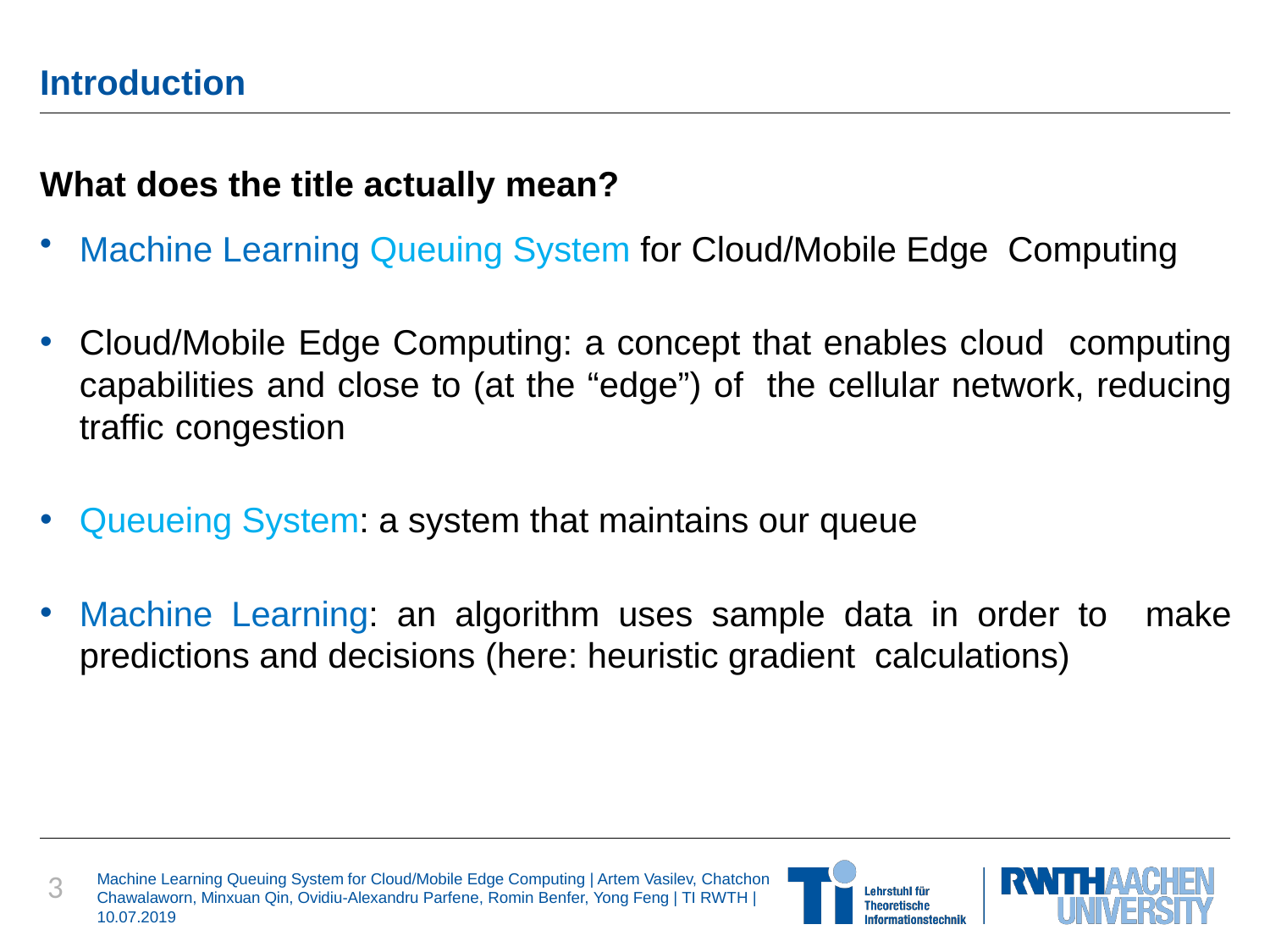

Introduction

What does the title actually mean?
Machine Learning Queuing System for Cloud/Mobile Edge  Computing

Cloud/Mobile Edge Computing: a concept that enables cloud  computing capabilities and close to (at the “edge”) of  the cellular network, reducing traffic congestion

Queueing System: a system that maintains our queue

Machine Learning: an algorithm uses sample data in order to  make predictions and decisions (here: heuristic gradient  calculations)
3
Machine Learning Queuing System for Cloud/Mobile Edge Computing | Artem Vasilev, Chatchon  Chawalaworn, Minxuan Qin, Ovidiu-Alexandru Parfene, Romin Benfer, Yong Feng | TI RWTH |  10.07.2019